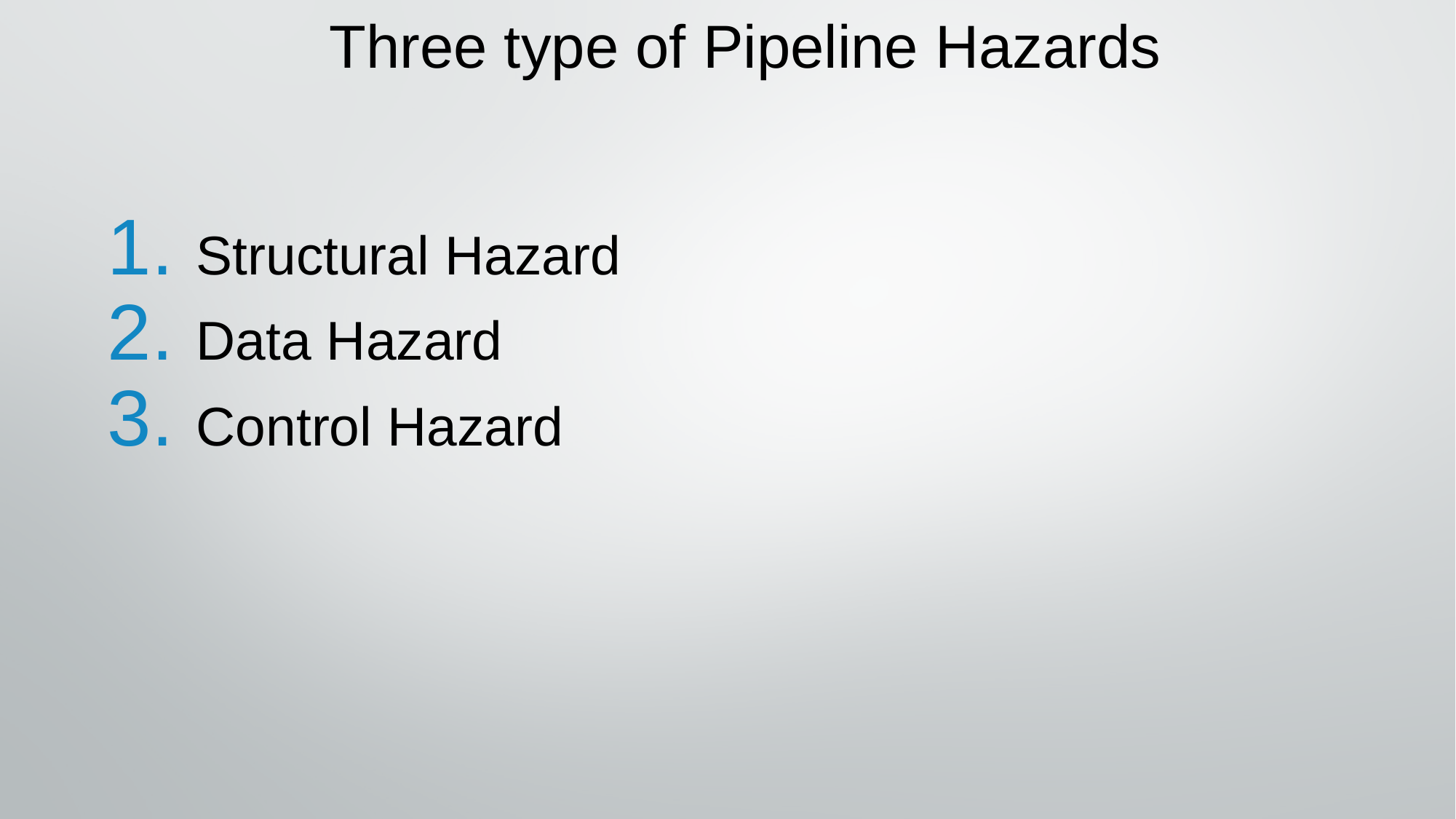

# Three type of Pipeline Hazards
Structural Hazard
Data Hazard
Control Hazard